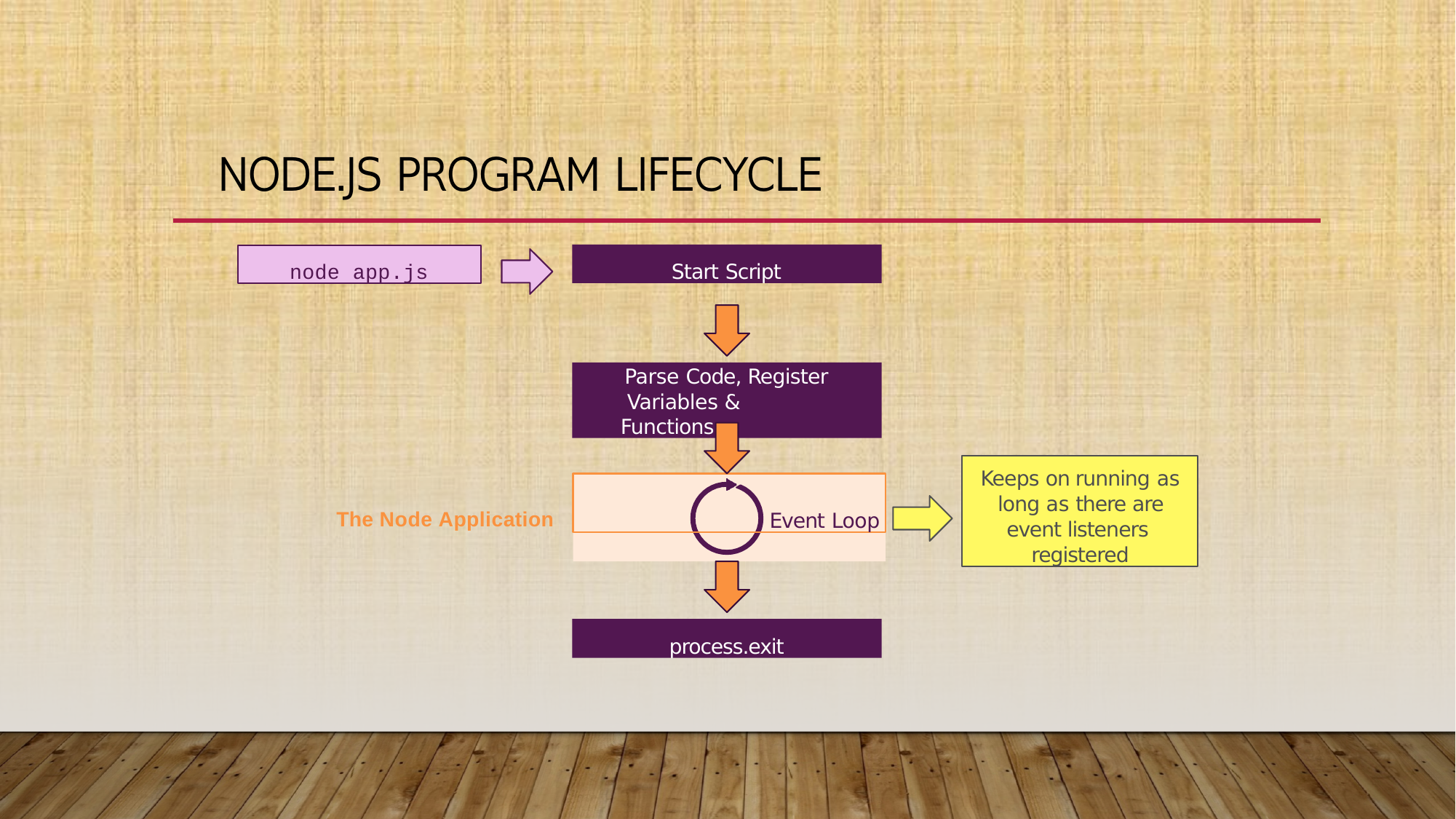

# Node.js Program Lifecycle
Start Script
node app.js

Parse Code, Register  Variables & Functions

Keeps on running as  long as there are  event listeners  registered

Event Loop

The Node Application
process.exit